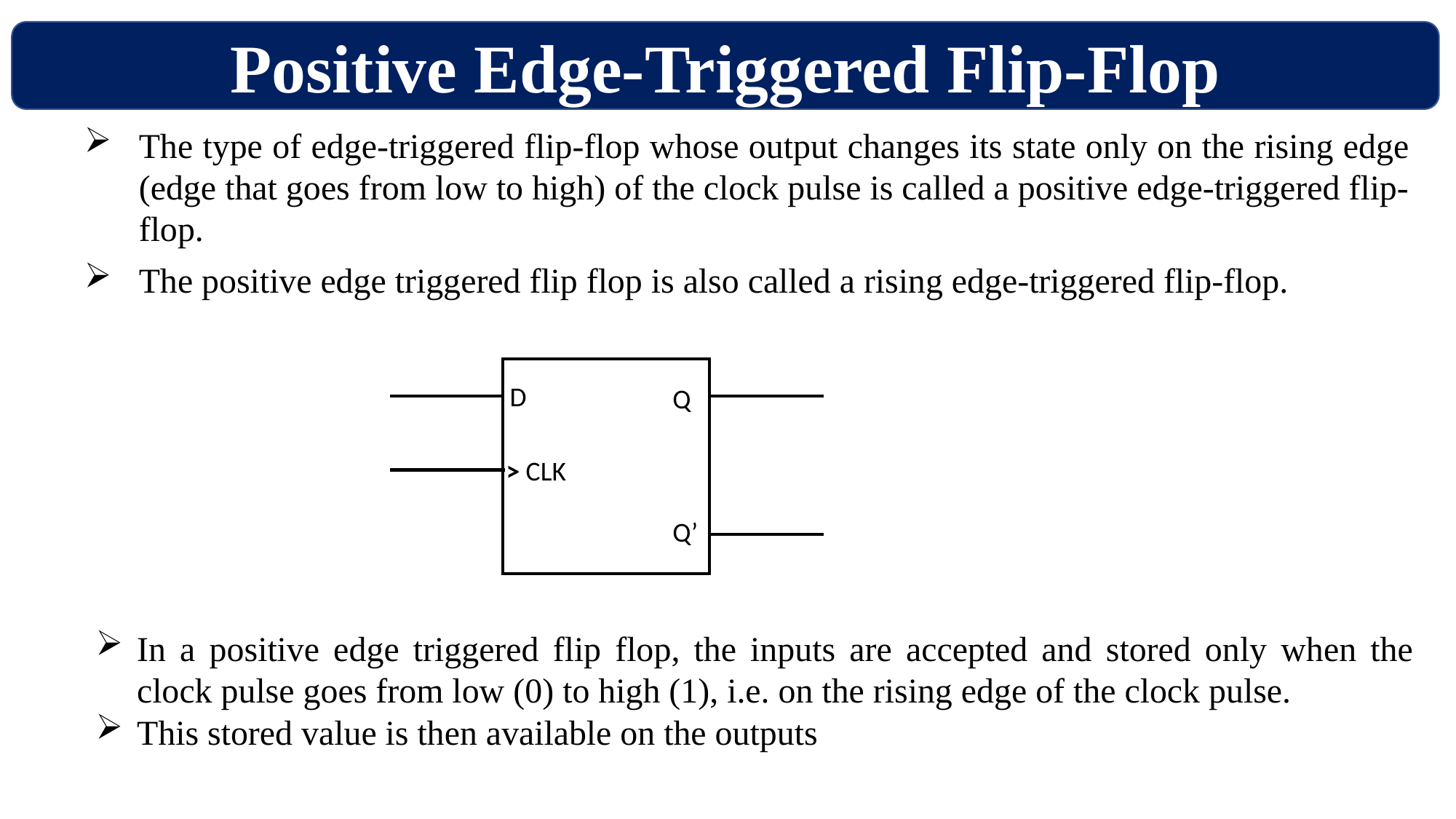

Positive Edge-Triggered Flip-Flop
The type of edge-triggered flip-flop whose output changes its state only on the rising edge (edge that goes from low to high) of the clock pulse is called a positive edge-triggered flip-flop.
The positive edge triggered flip flop is also called a rising edge-triggered flip-flop.

D
Q
˃ CLK
Q’
In a positive edge triggered flip flop, the inputs are accepted and stored only when the clock pulse goes from low (0) to high (1), i.e. on the rising edge of the clock pulse.
This stored value is then available on the outputs